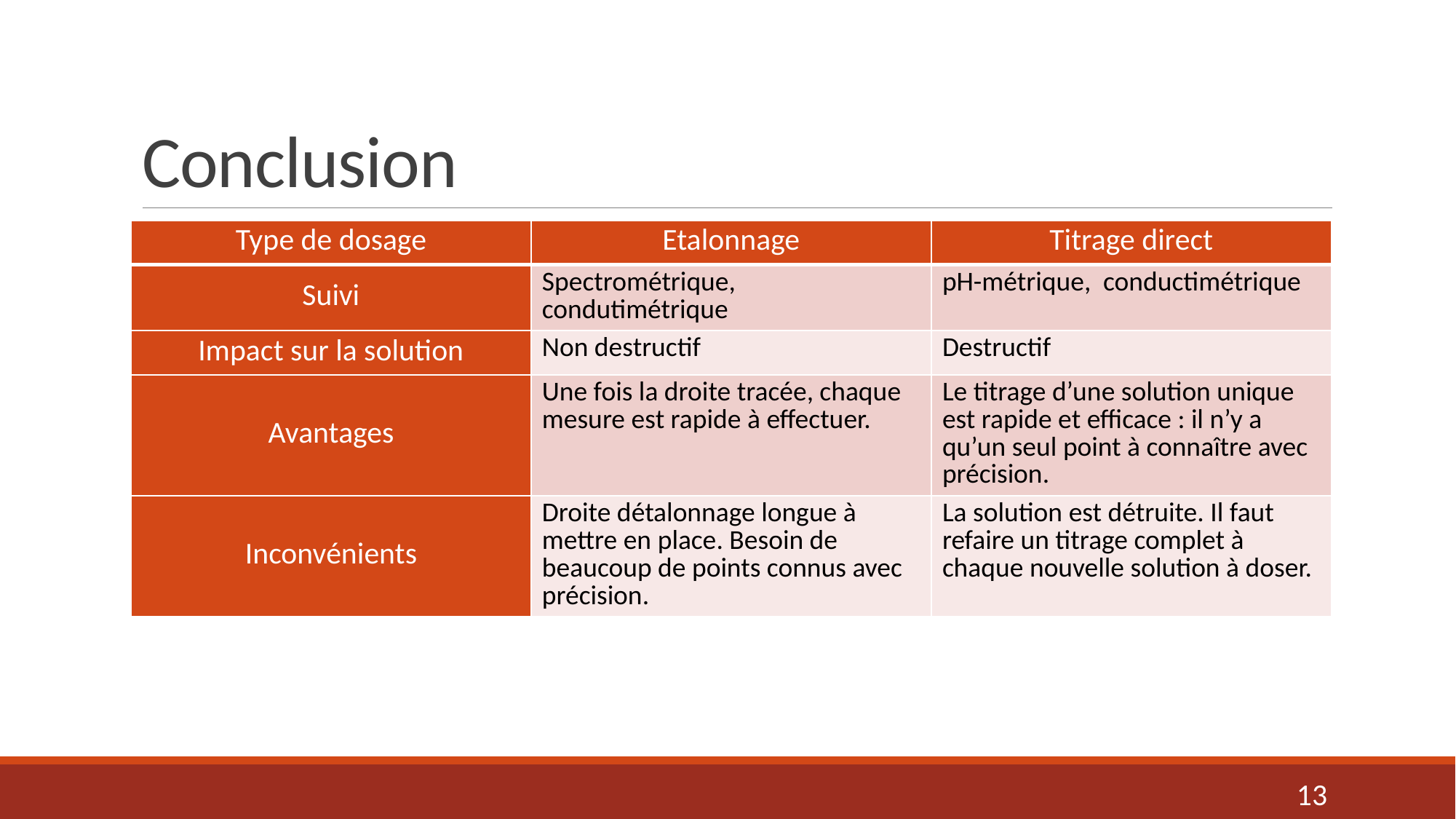

# Conclusion
| Type de dosage | Etalonnage | Titrage direct |
| --- | --- | --- |
| Suivi | Spectrométrique, condutimétrique | pH-métrique, conductimétrique |
| Impact sur la solution | Non destructif | Destructif |
| Avantages | Une fois la droite tracée, chaque mesure est rapide à effectuer. | Le titrage d’une solution unique est rapide et efficace : il n’y a qu’un seul point à connaître avec précision. |
| Inconvénients | Droite détalonnage longue à mettre en place. Besoin de beaucoup de points connus avec précision. | La solution est détruite. Il faut refaire un titrage complet à chaque nouvelle solution à doser. |
13